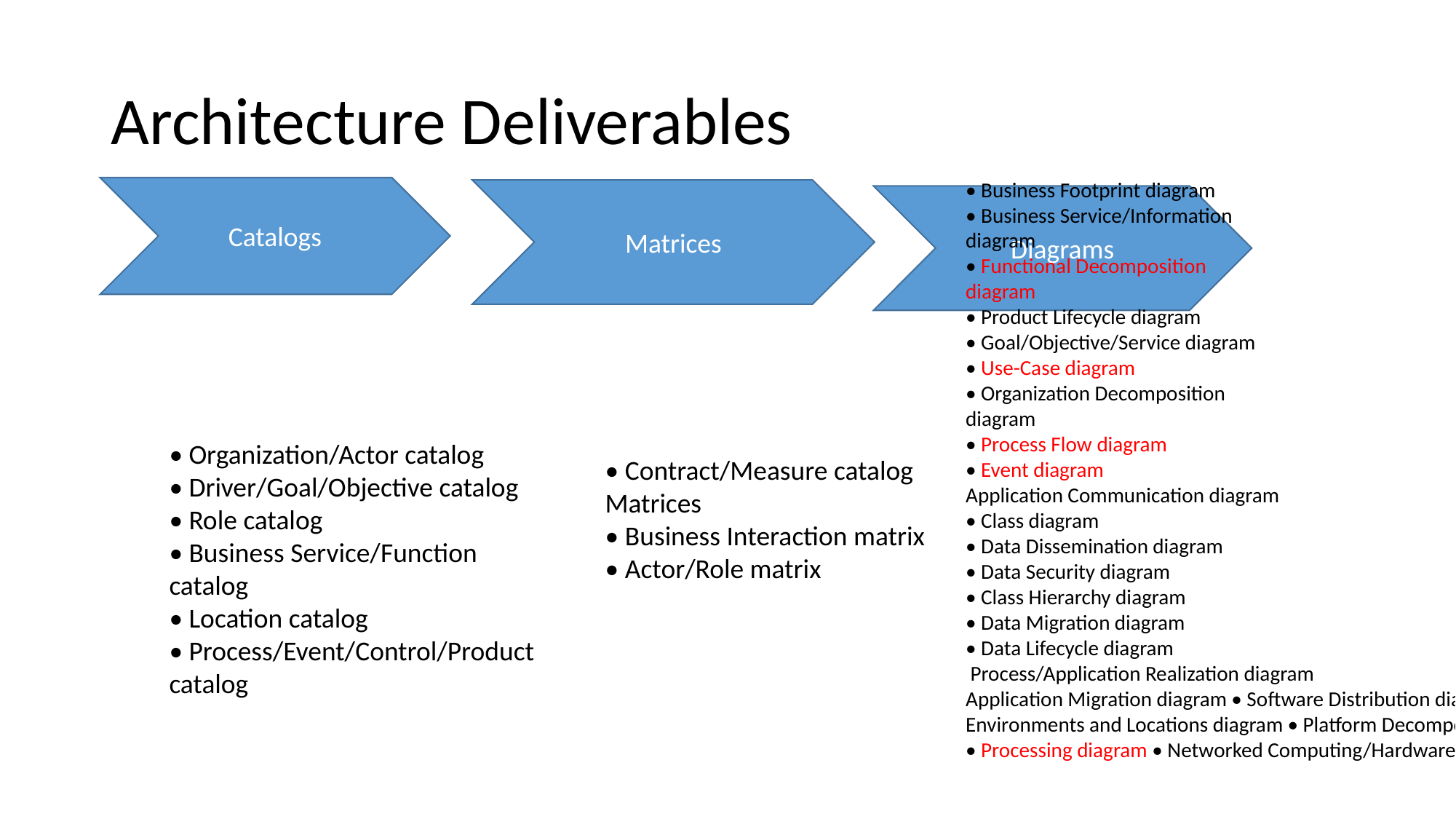

# Architecture Deliverables

• Business Footprint diagram
• Business Service/Information
diagram
• Functional Decomposition
diagram
• Product Lifecycle diagram
• Goal/Objective/Service diagram
• Use-Case diagram
• Organization Decomposition
diagram
• Process Flow diagram
• Event diagram
Application Communication diagram
• Class diagram
• Data Dissemination diagram
• Data Security diagram
• Class Hierarchy diagram
• Data Migration diagram
• Data Lifecycle diagram
 Process/Application Realization diagram
Application Migration diagram • Software Distribution diagram
Environments and Locations diagram • Platform Decomposition diagram
• Processing diagram • Networked Computing/Hardware diagram • Communications Engineering diagram
Catalogs
Matrices
Diagrams

• Organization/Actor catalog
• Driver/Goal/Objective catalog
• Role catalog
• Business Service/Function
catalog
• Location catalog
• Process/Event/Control/Product
catalog
• Contract/Measure catalog
Matrices
• Business Interaction matrix
• Actor/Role matrix